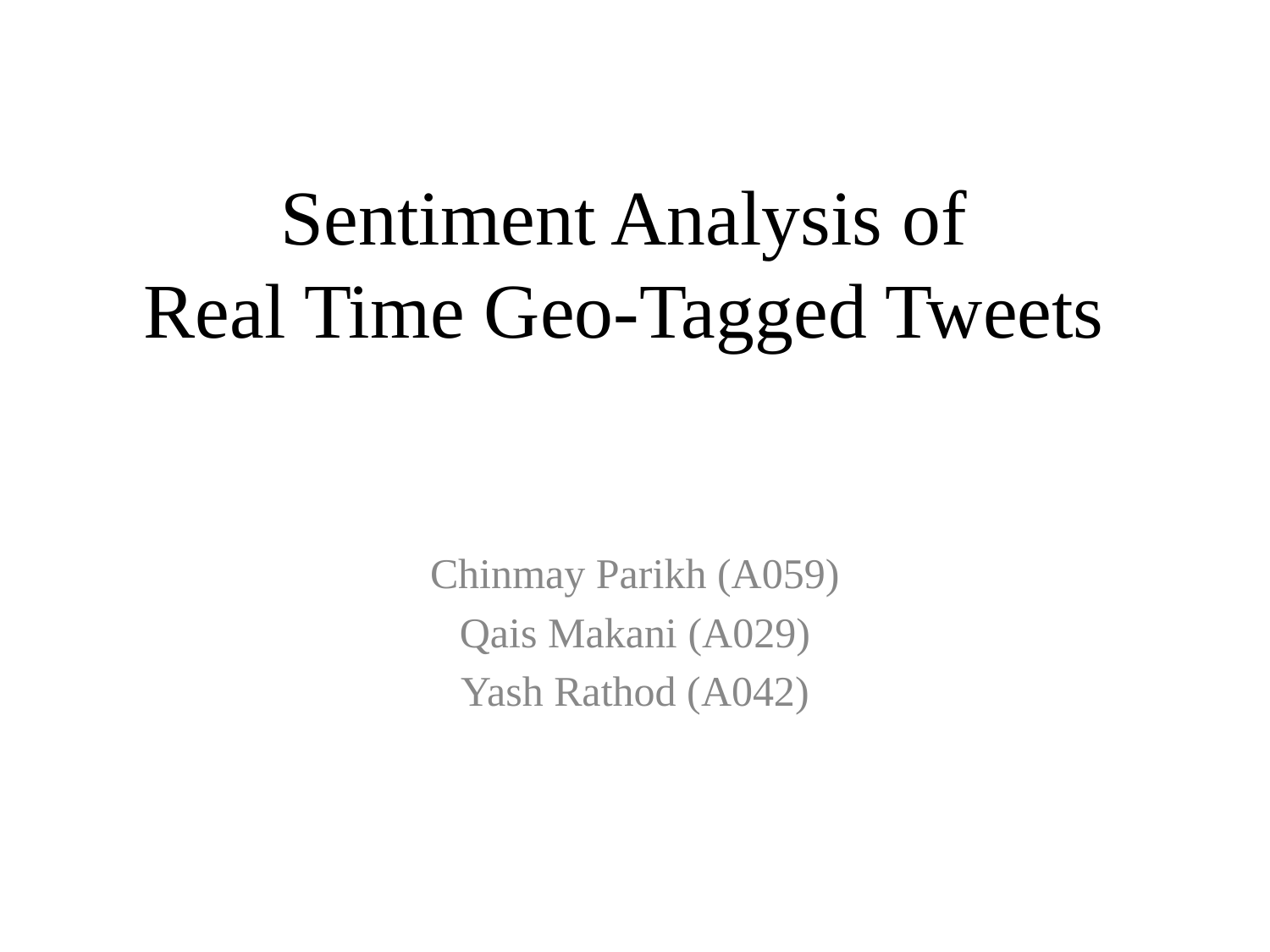

# Sentiment Analysis of Real Time Geo-Tagged Tweets
Chinmay Parikh (A059)
Qais Makani (A029)
Yash Rathod (A042)